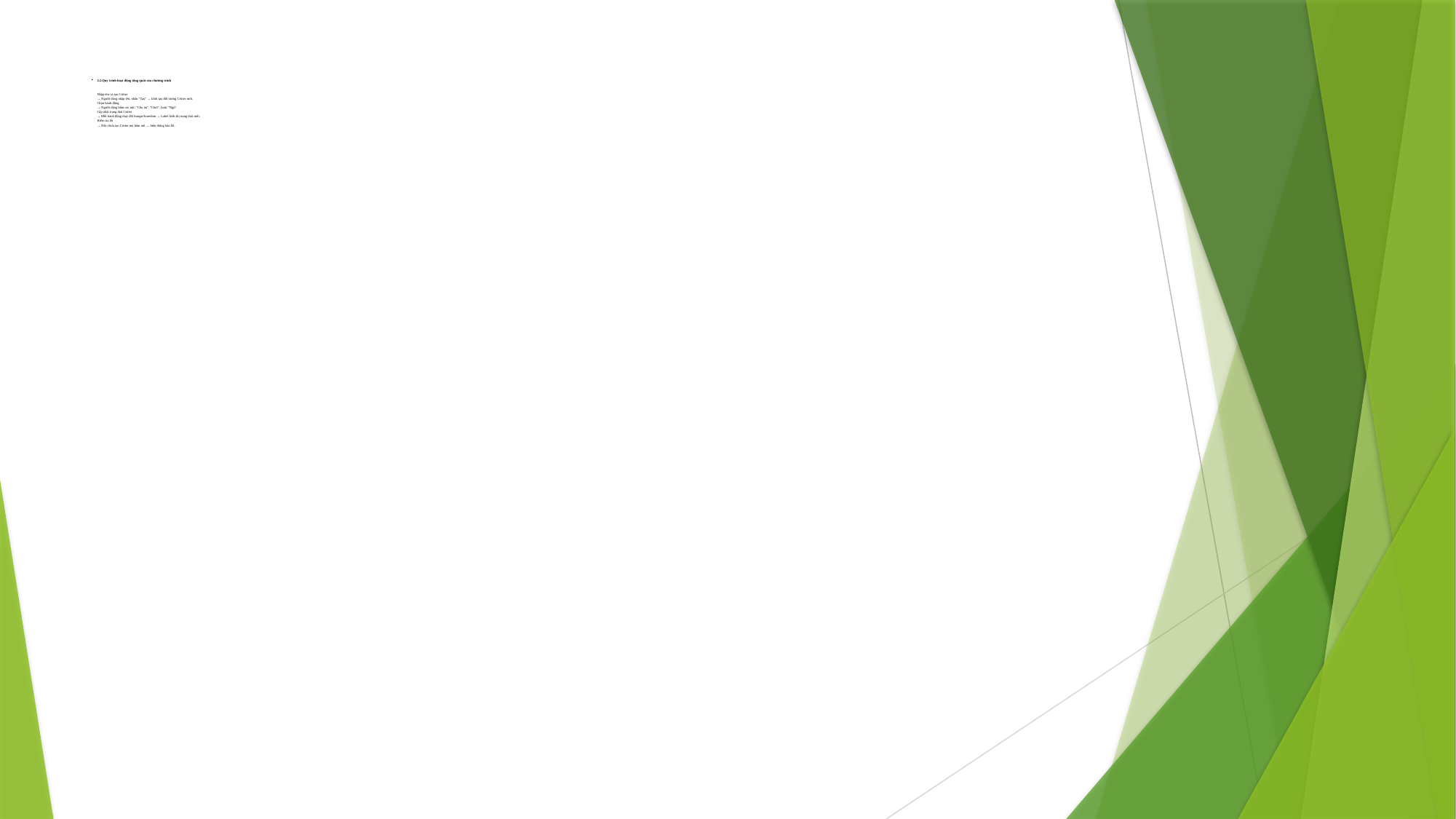

# 2.2.Quy trình hoạt động tổng quát của chương trình Nhập tên và tạo Critter → Người dùng nhập tên, nhấn "Tạo" → khởi tạo đối tượng Critter mới. Chọn hành động → Người dùng bấm các nút: "Cho ăn", "Chơi", hoặc "Ngủ". Cập nhật trạng thái Critter → Mỗi hành động thay đổi hunger/boredom → Label hiển thị trạng thái mới. Kiểm tra lỗi → Nếu chưa tạo Critter mà bấm nút → hiện thông báo lỗi.